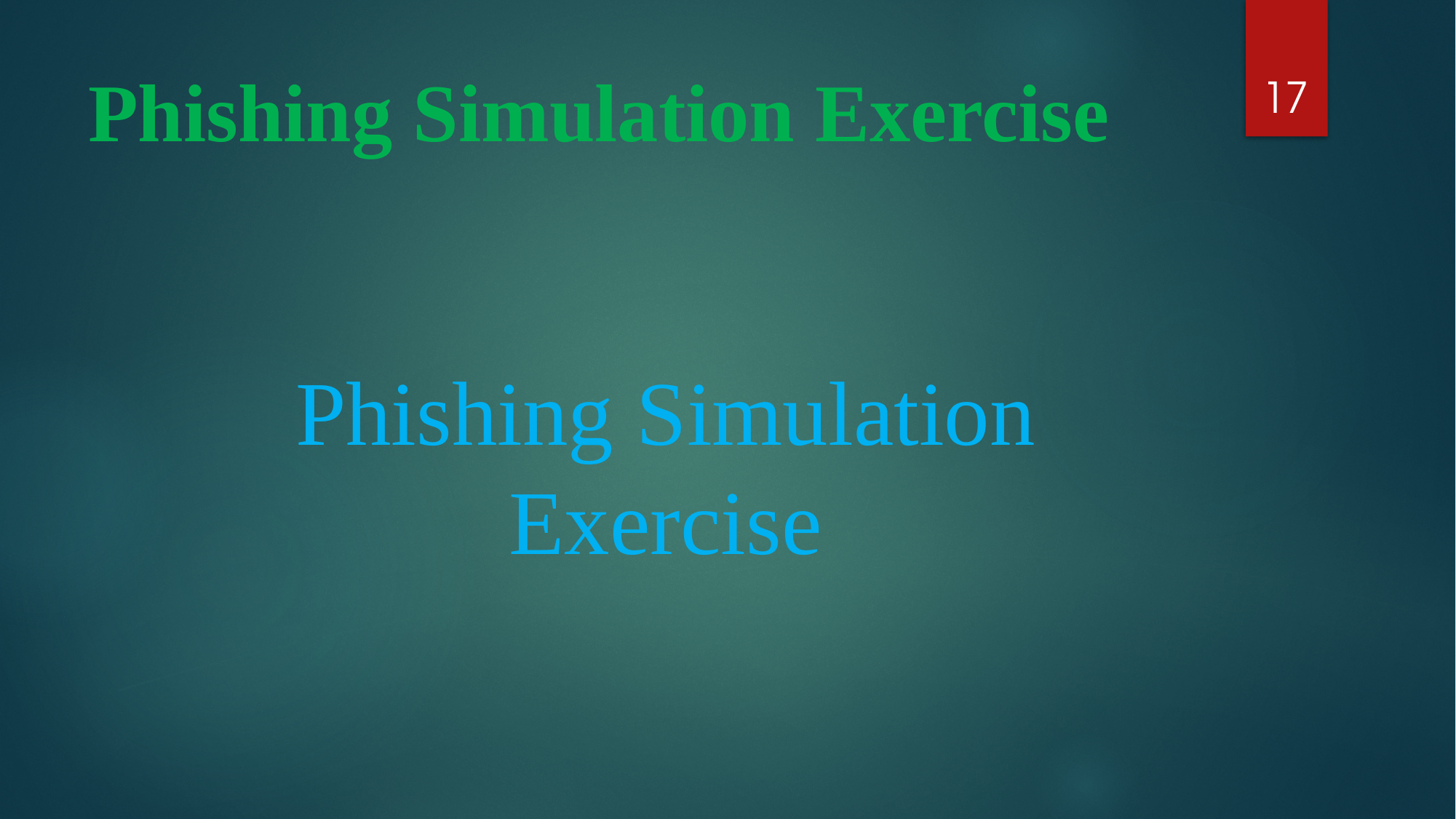

17
# Phishing Simulation Exercise

Phishing Simulation Exercise